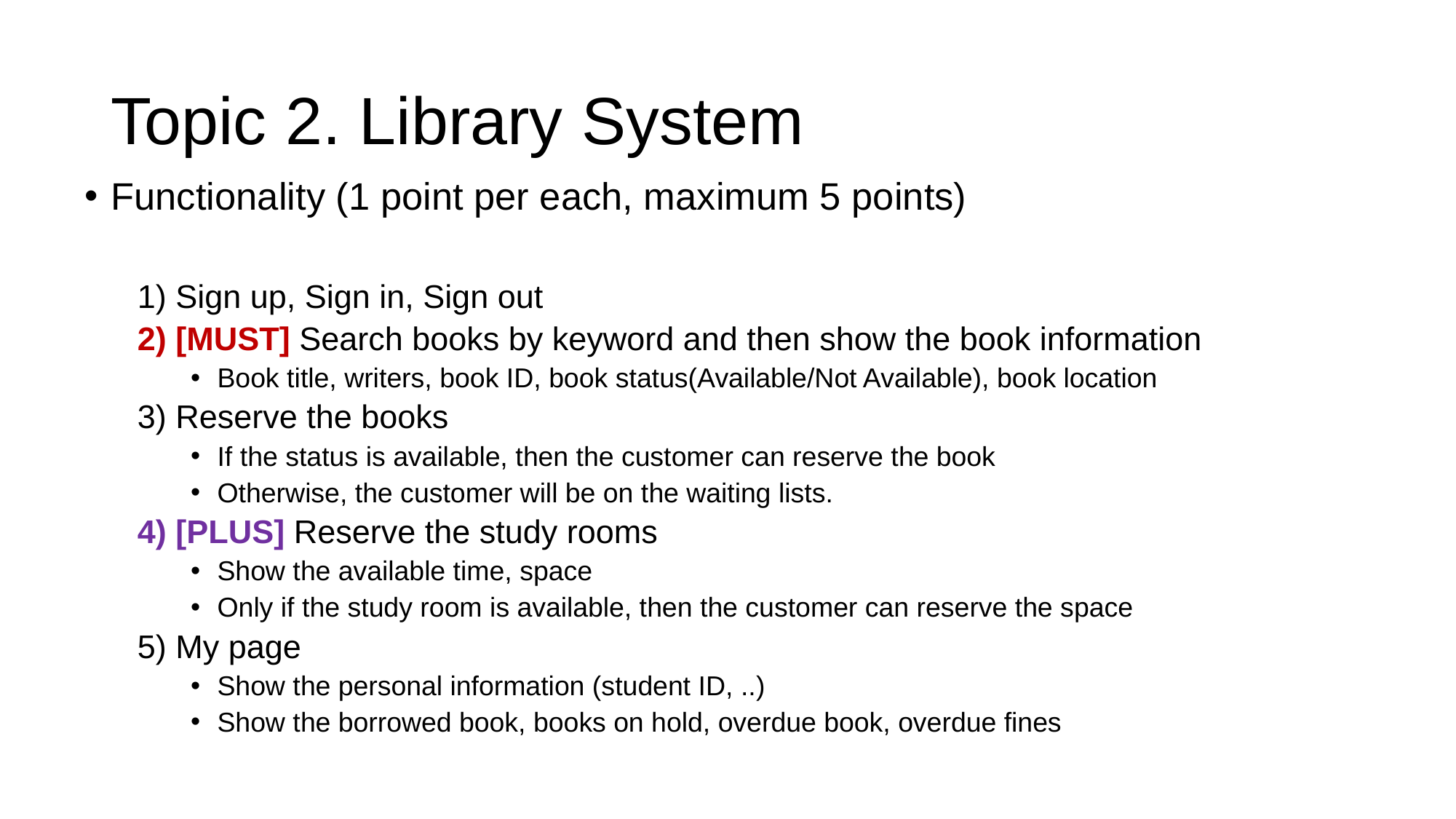

# Topic 2. Library System
Functionality (1 point per each, maximum 5 points)

1) Sign up, Sign in, Sign out
2) [MUST] Search books by keyword and then show the book information
Book title, writers, book ID, book status(Available/Not Available), book location
3) Reserve the books
If the status is available, then the customer can reserve the book
Otherwise, the customer will be on the waiting lists.
4) [PLUS] Reserve the study rooms
Show the available time, space
Only if the study room is available, then the customer can reserve the space
5) My page
Show the personal information (student ID, ..)
Show the borrowed book, books on hold, overdue book, overdue fines